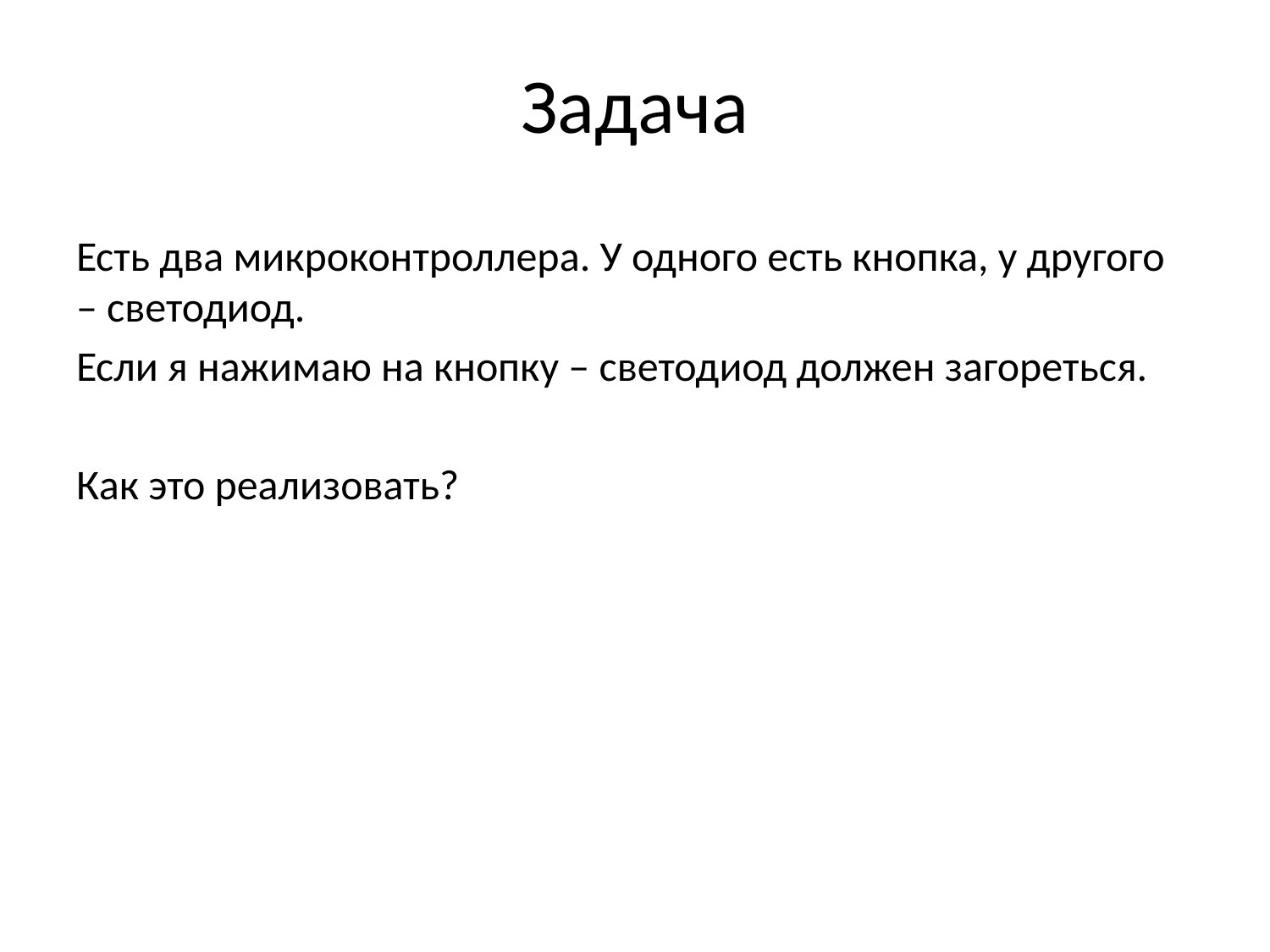

# Задача
Есть два микроконтроллера. У одного есть кнопка, у другого – светодиод.
Если я нажимаю на кнопку – светодиод должен загореться.

Как это реализовать?